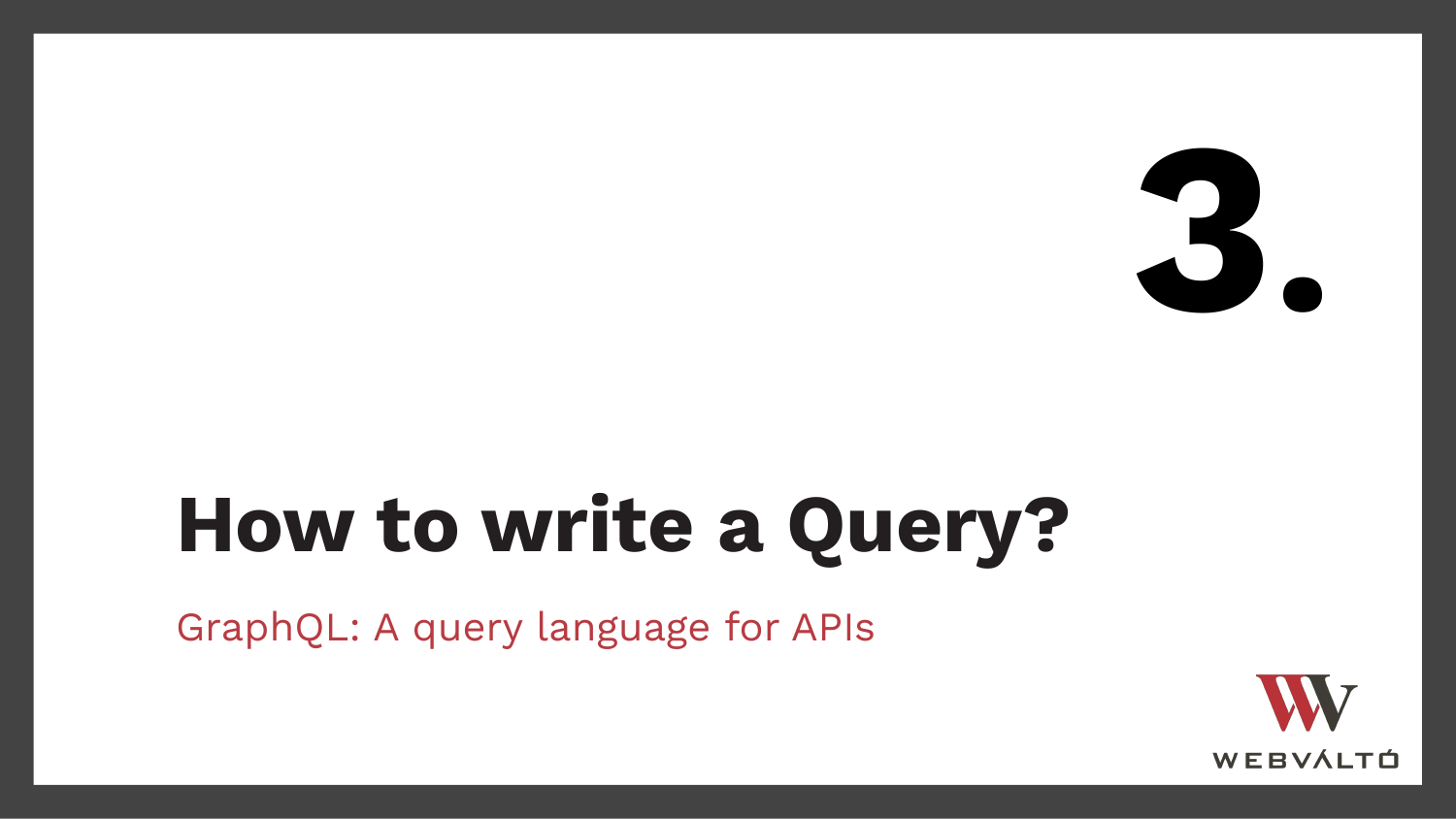

3.
# How to write a Query?
GraphQL: A query language for APIs